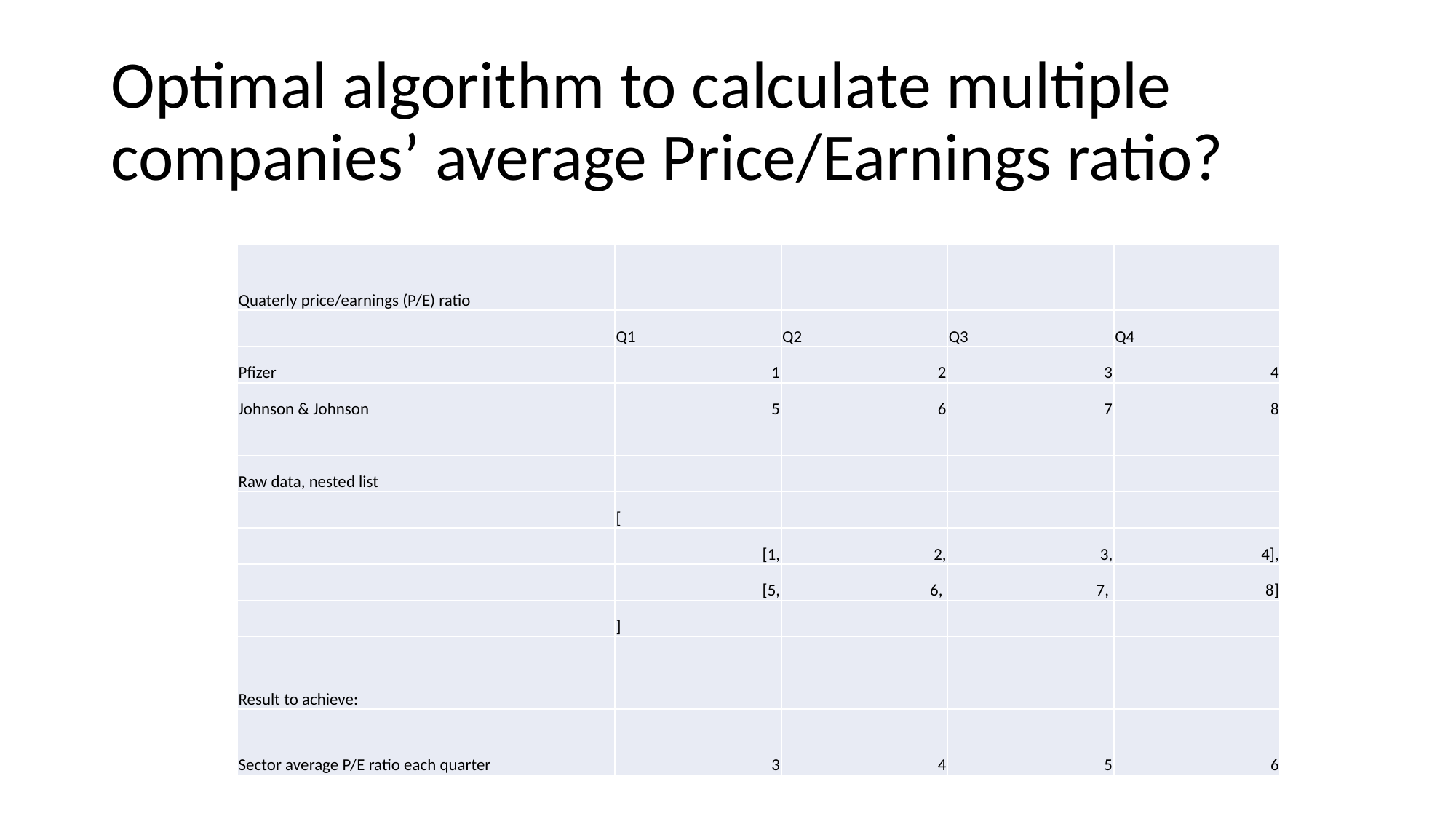

# Optimal algorithm to calculate multiple companies’ average Price/Earnings ratio?
| Quaterly price/earnings (P/E) ratio |  |  |  |  |
| --- | --- | --- | --- | --- |
|  | Q1 | Q2 | Q3 | Q4 |
| Pfizer | 1 | 2 | 3 | 4 |
| Johnson & Johnson | 5 | 6 | 7 | 8 |
|  |  |  |  |  |
| Raw data, nested list |  |  |  |  |
|  | [ |  |  |  |
|  | [1, | 2, | 3, | 4], |
|  | [5, | 6, | 7, | 8] |
|  | ] |  |  |  |
|  |  |  |  |  |
| Result to achieve: |  |  |  |  |
| Sector average P/E ratio each quarter | 3 | 4 | 5 | 6 |